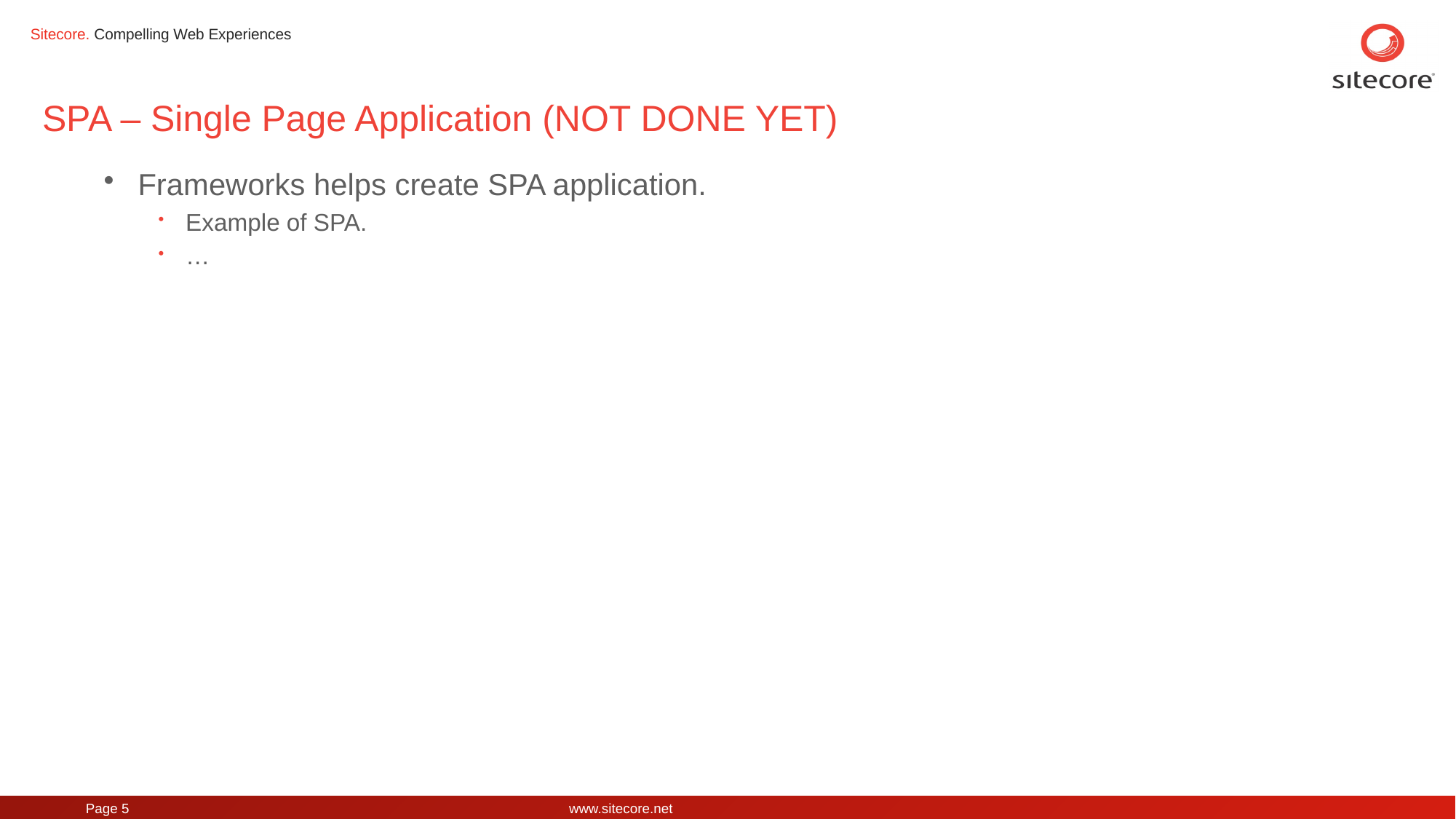

# SPA – Single Page Application (NOT DONE YET)

Frameworks helps create SPA application.
Example of SPA.
…